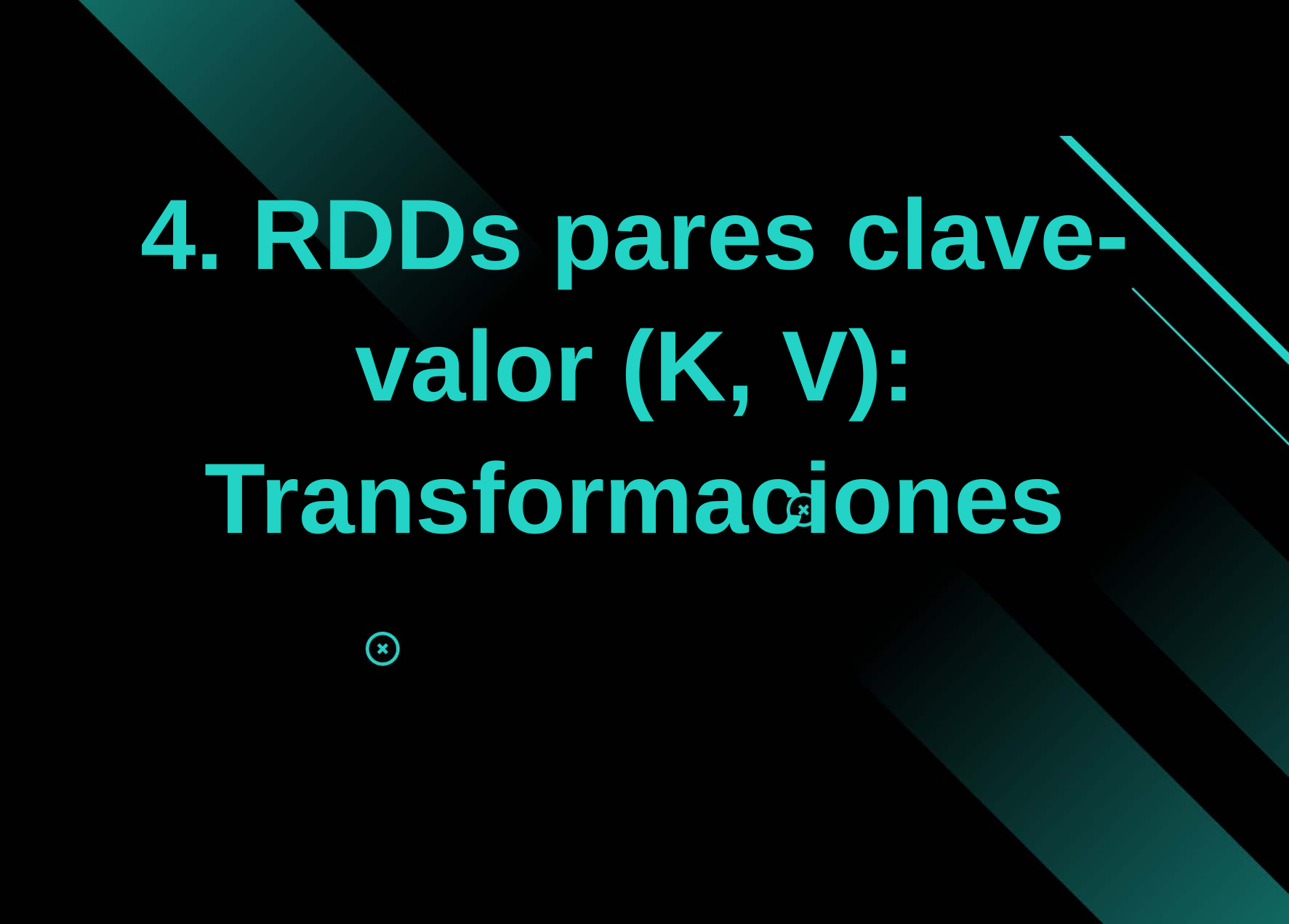

4. RDDs pares clave-valor (K, V):
 Transformaciones